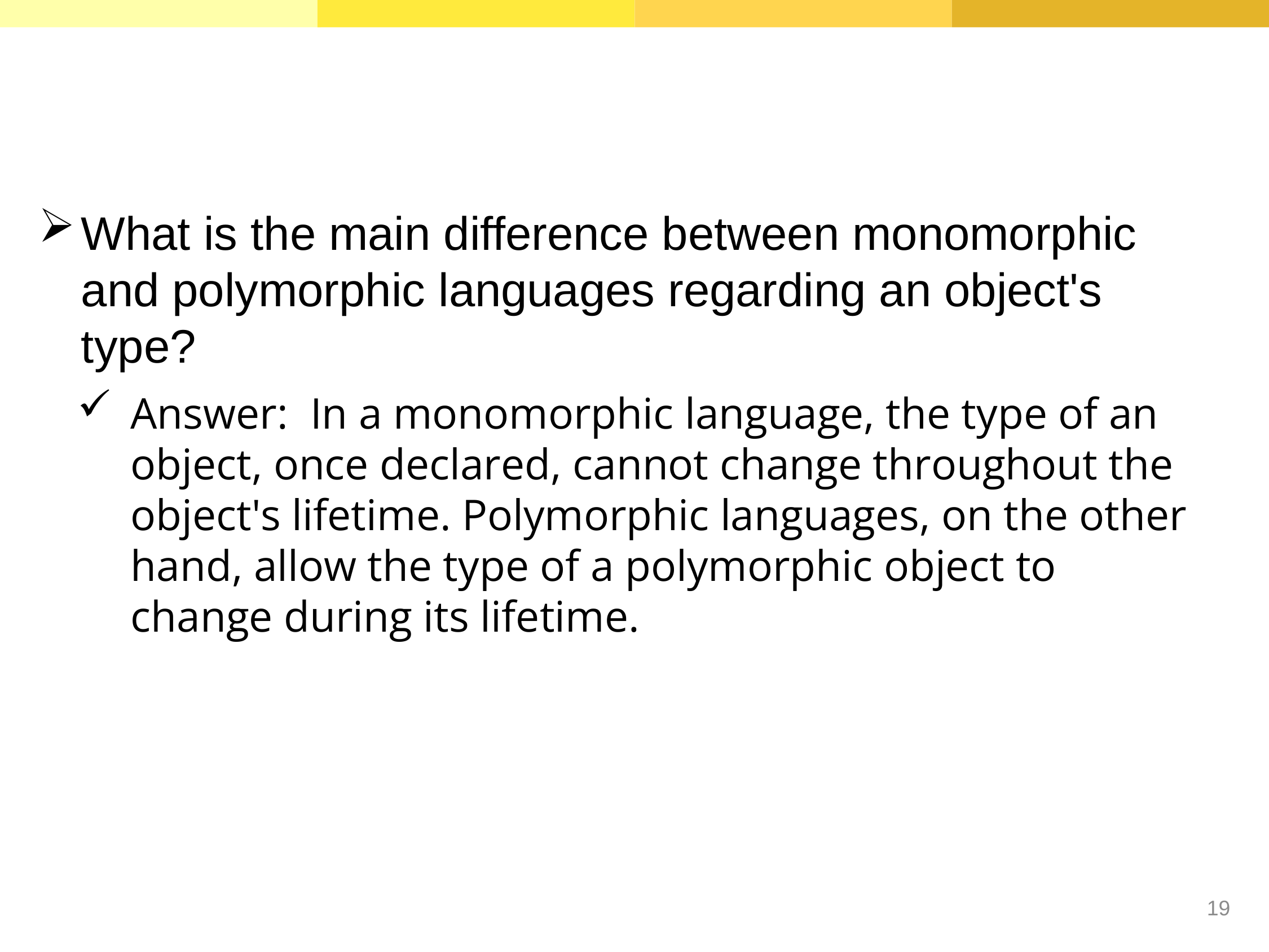

What is the main difference between monomorphic and polymorphic languages regarding an object's type?
Answer:  In a monomorphic language, the type of an object, once declared, cannot change throughout the object's lifetime. Polymorphic languages, on the other hand, allow the type of a polymorphic object to change during its lifetime.
19